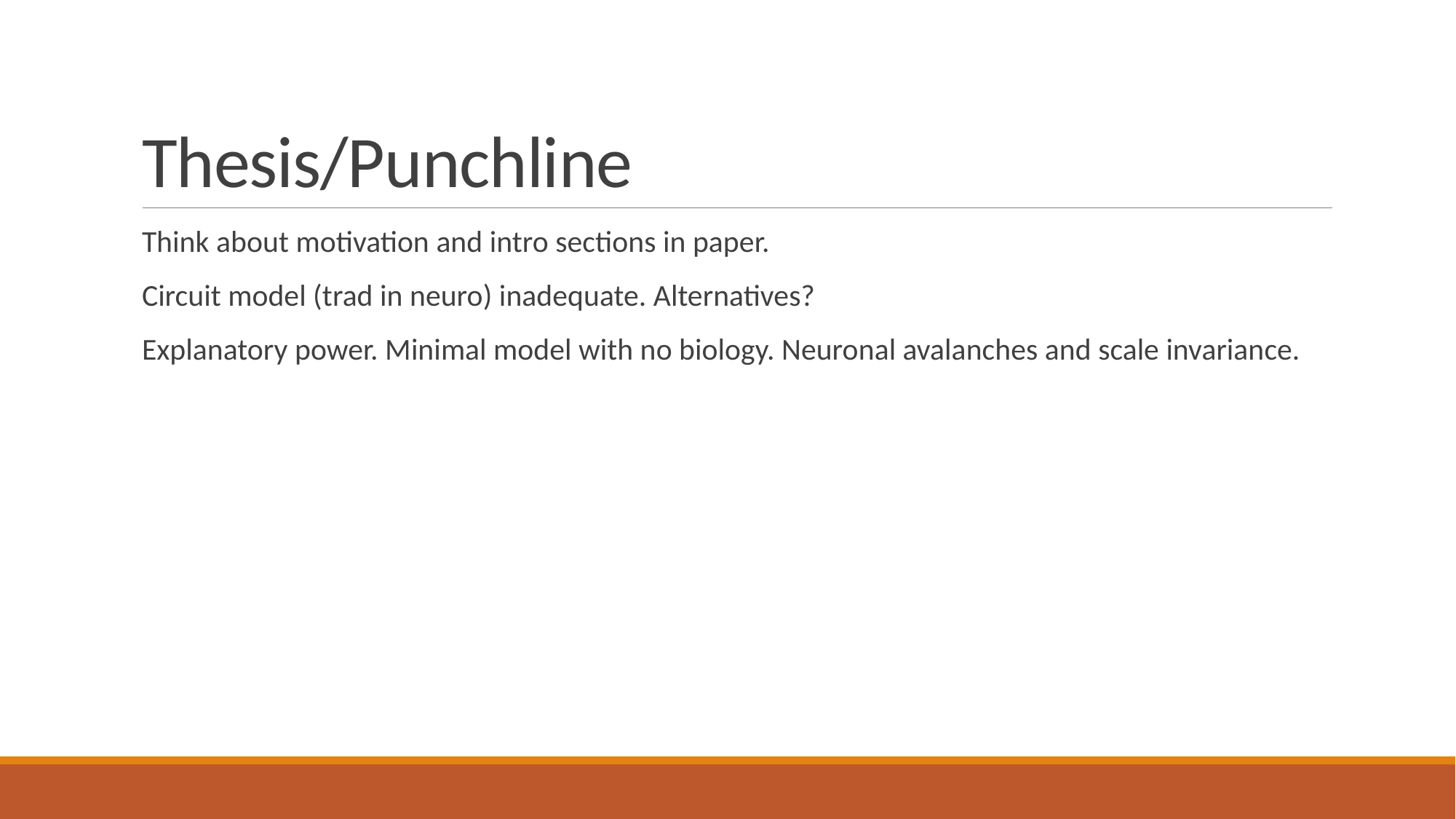

# Thesis/Punchline
Think about motivation and intro sections in paper.
Circuit model (trad in neuro) inadequate. Alternatives?
Explanatory power. Minimal model with no biology. Neuronal avalanches and scale invariance.